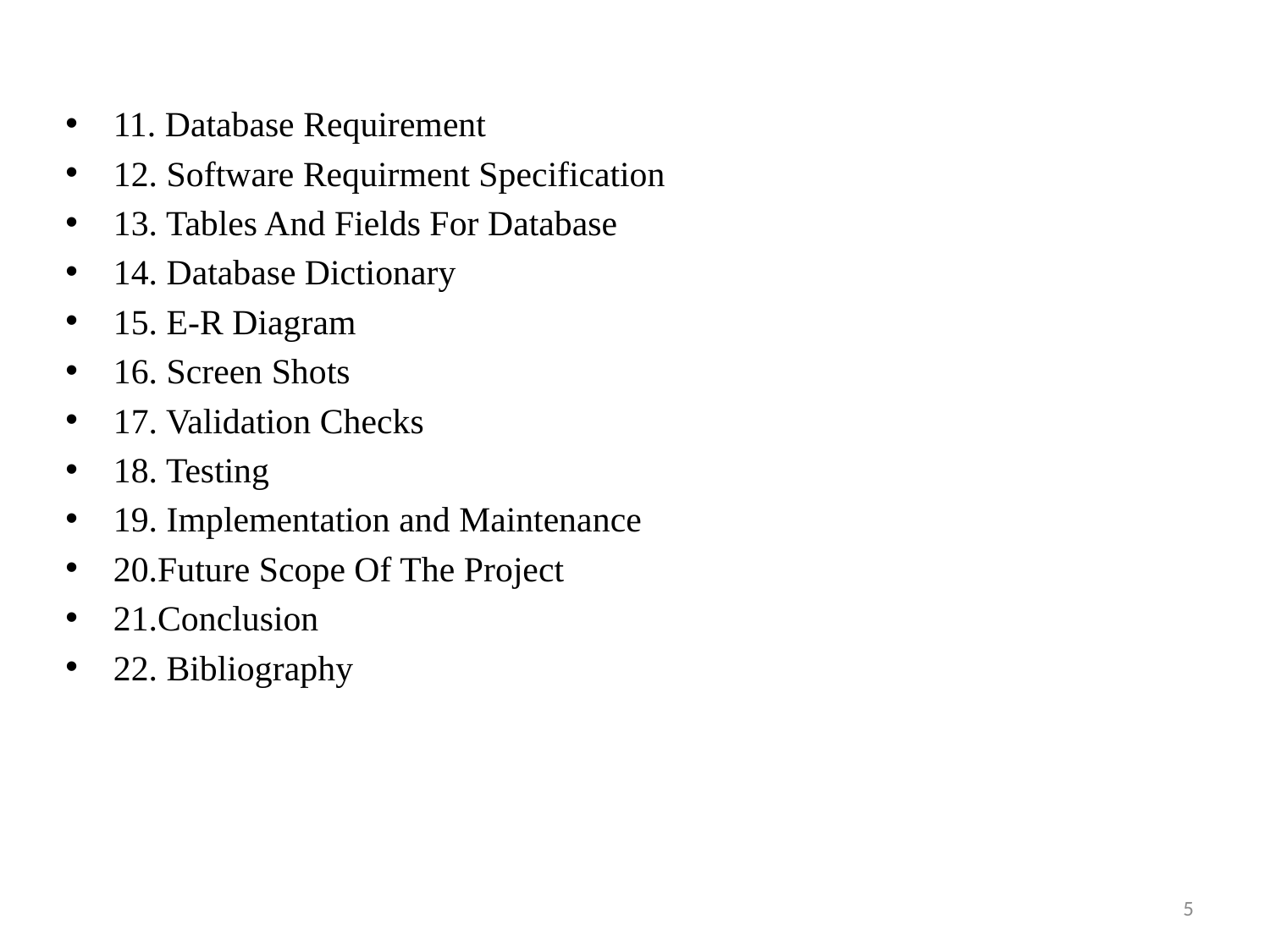

#
11. Database Requirement
12. Software Requirment Specification
13. Tables And Fields For Database
14. Database Dictionary
15. E-R Diagram
16. Screen Shots
17. Validation Checks
18. Testing
19. Implementation and Maintenance
20.Future Scope Of The Project
21.Conclusion
22. Bibliography

5